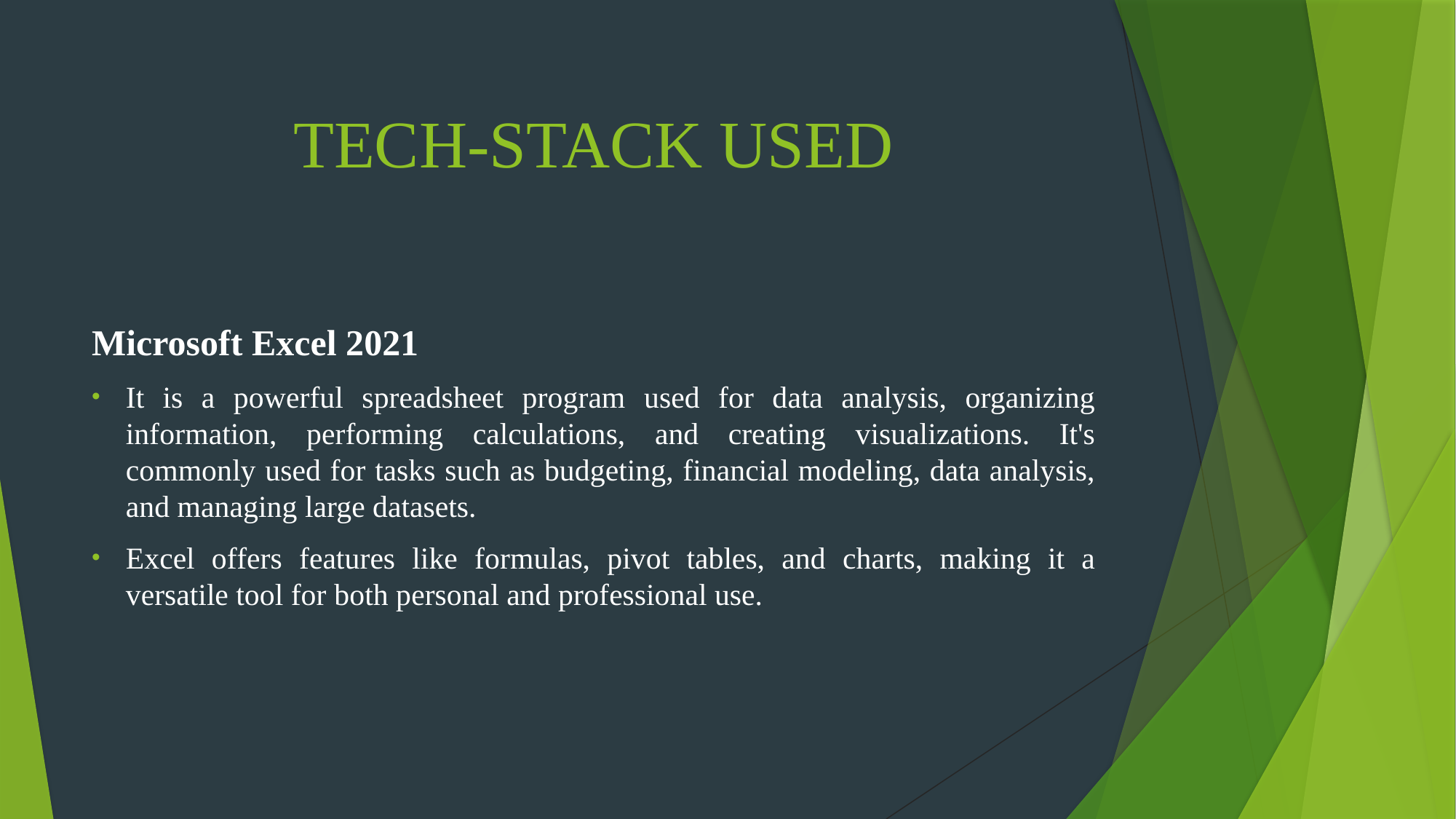

# TECH-STACK USED
Microsoft Excel 2021
It is a powerful spreadsheet program used for data analysis, organizing information, performing calculations, and creating visualizations. It's commonly used for tasks such as budgeting, financial modeling, data analysis, and managing large datasets.
Excel offers features like formulas, pivot tables, and charts, making it a versatile tool for both personal and professional use.